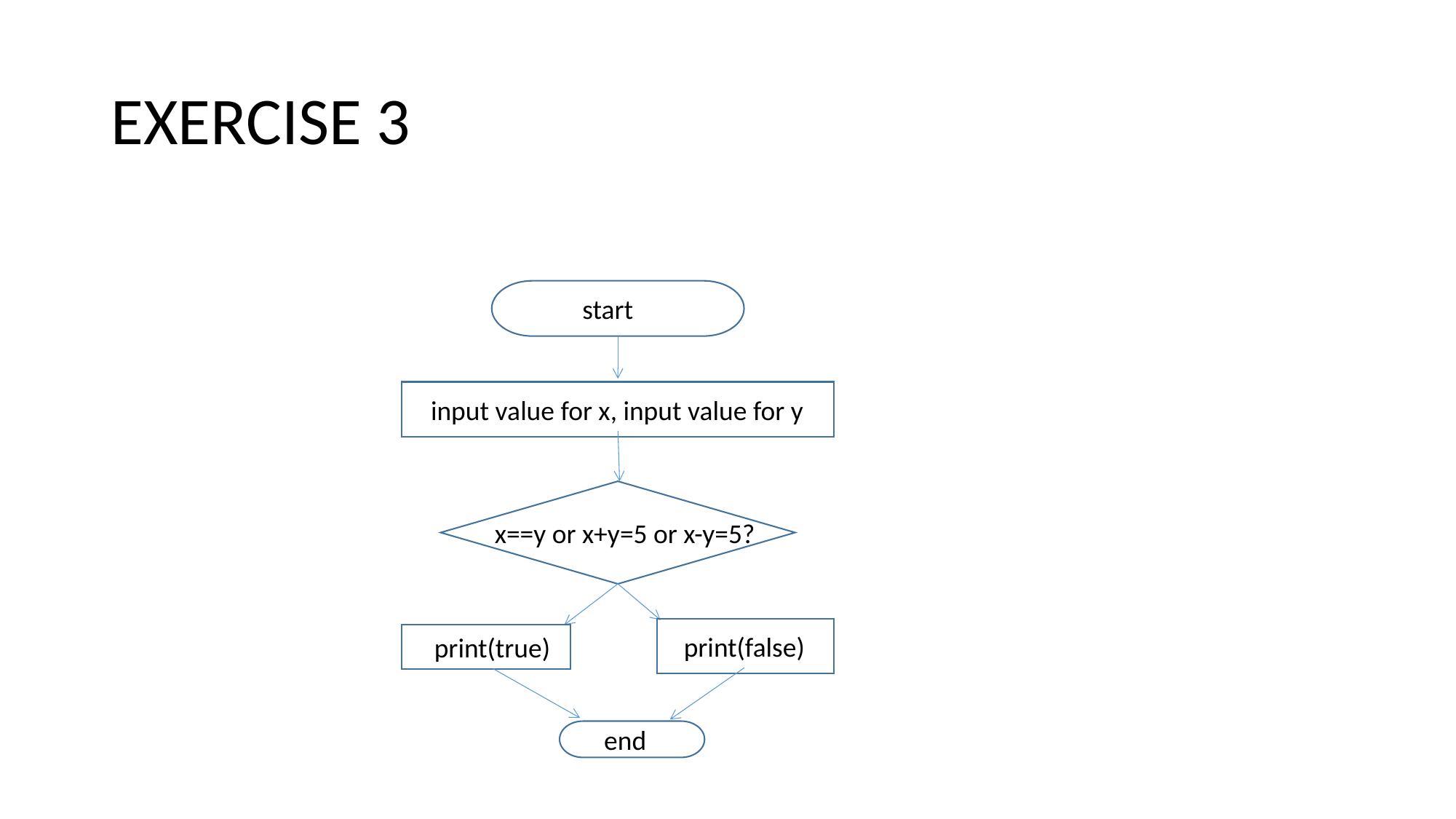

# EXERCISE 3

    start

input value for x, input value for y

x==y or x+y=5 or x-y=5?
false
print(false)

print(true)
end
end